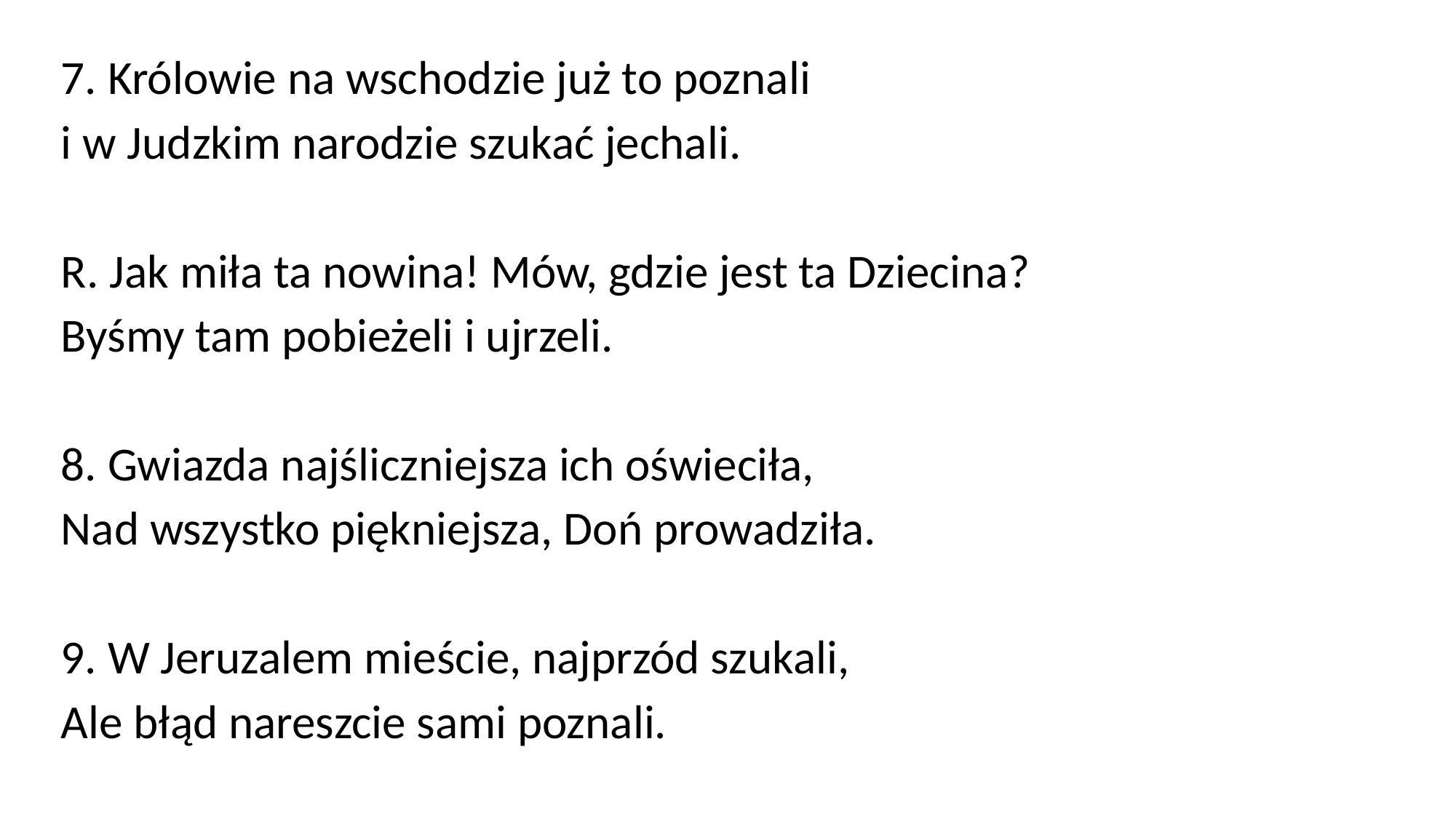

7. Królowie na wschodzie już to poznali
i w Judzkim narodzie szukać jechali.

R. Jak miła ta nowina! Mów, gdzie jest ta Dziecina?
Byśmy tam pobieżeli i ujrzeli.

8. Gwiazda najśliczniejsza ich oświeciła,
Nad wszystko piękniejsza, Doń prowadziła.

9. W Jeruzalem mieście, najprzód szukali,
Ale błąd nareszcie sami poznali.